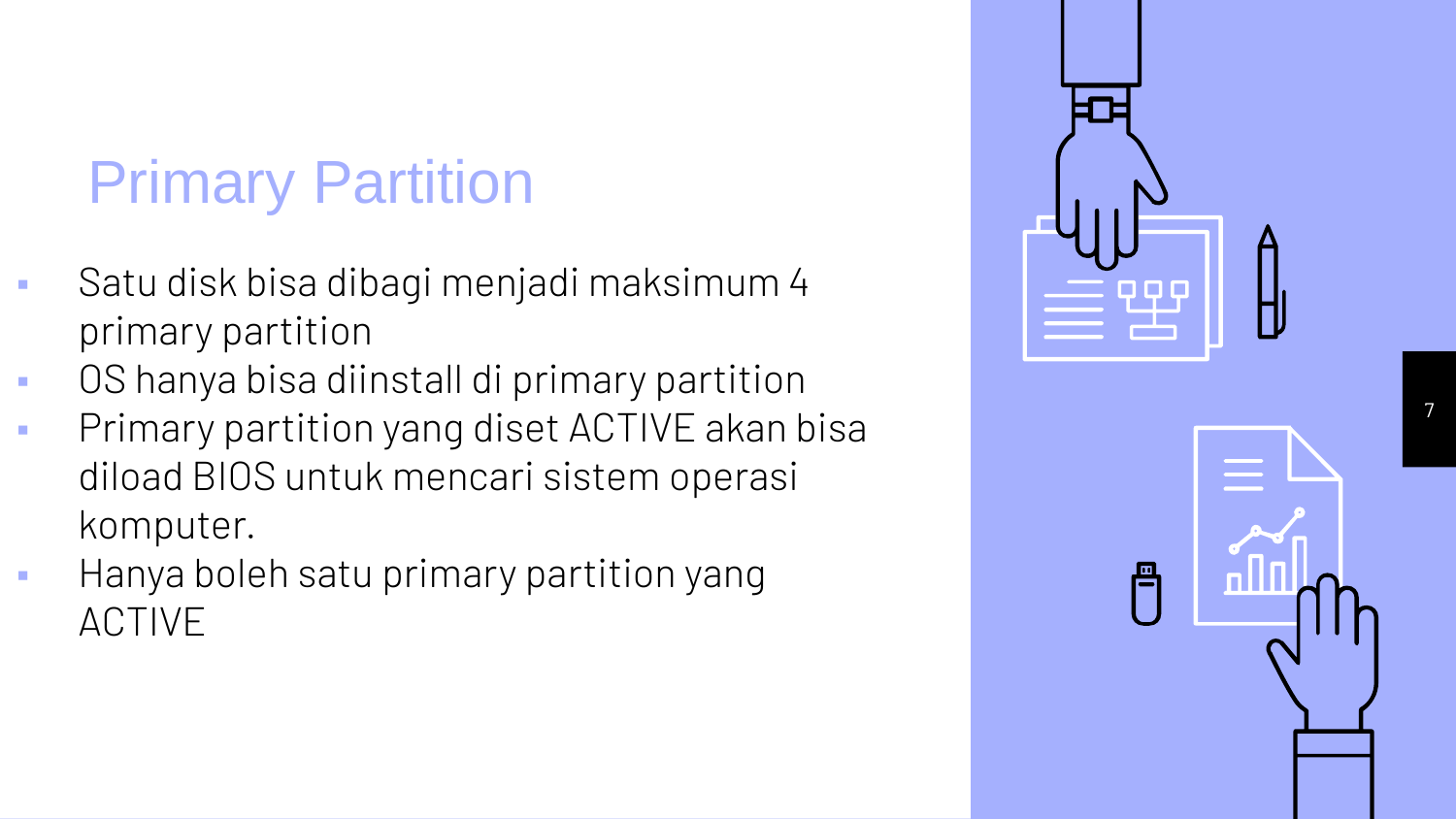

# Primary Partition
Satu disk bisa dibagi menjadi maksimum 4 primary partition
OS hanya bisa diinstall di primary partition
Primary partition yang diset ACTIVE akan bisa diload BIOS untuk mencari sistem operasi komputer.
Hanya boleh satu primary partition yang ACTIVE

7